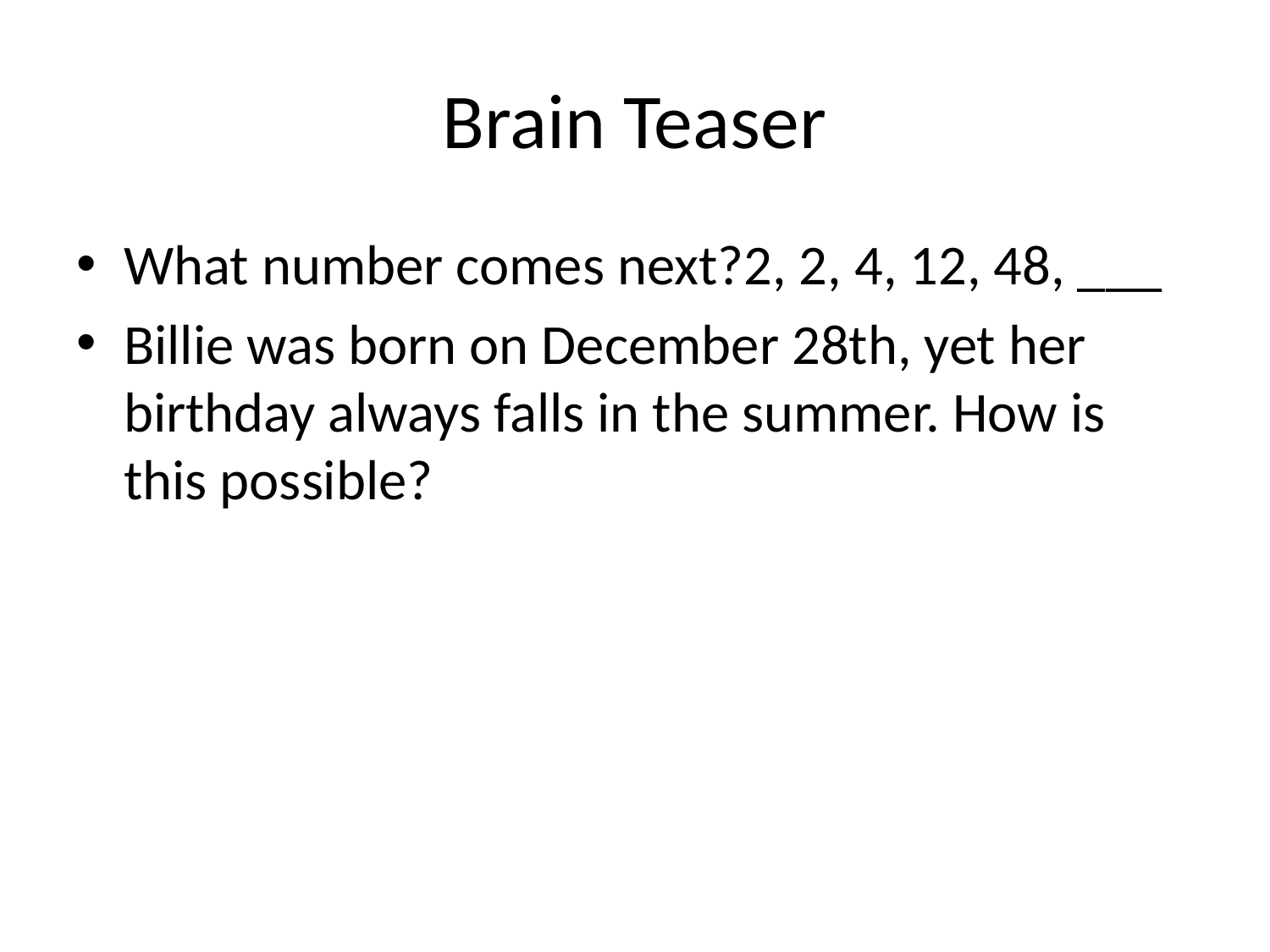

# Brain Teaser
What number comes next? 2, 2, 4, 12, 48, ___
Billie was born on December 28th, yet her birthday always falls in the summer. How is this possible?